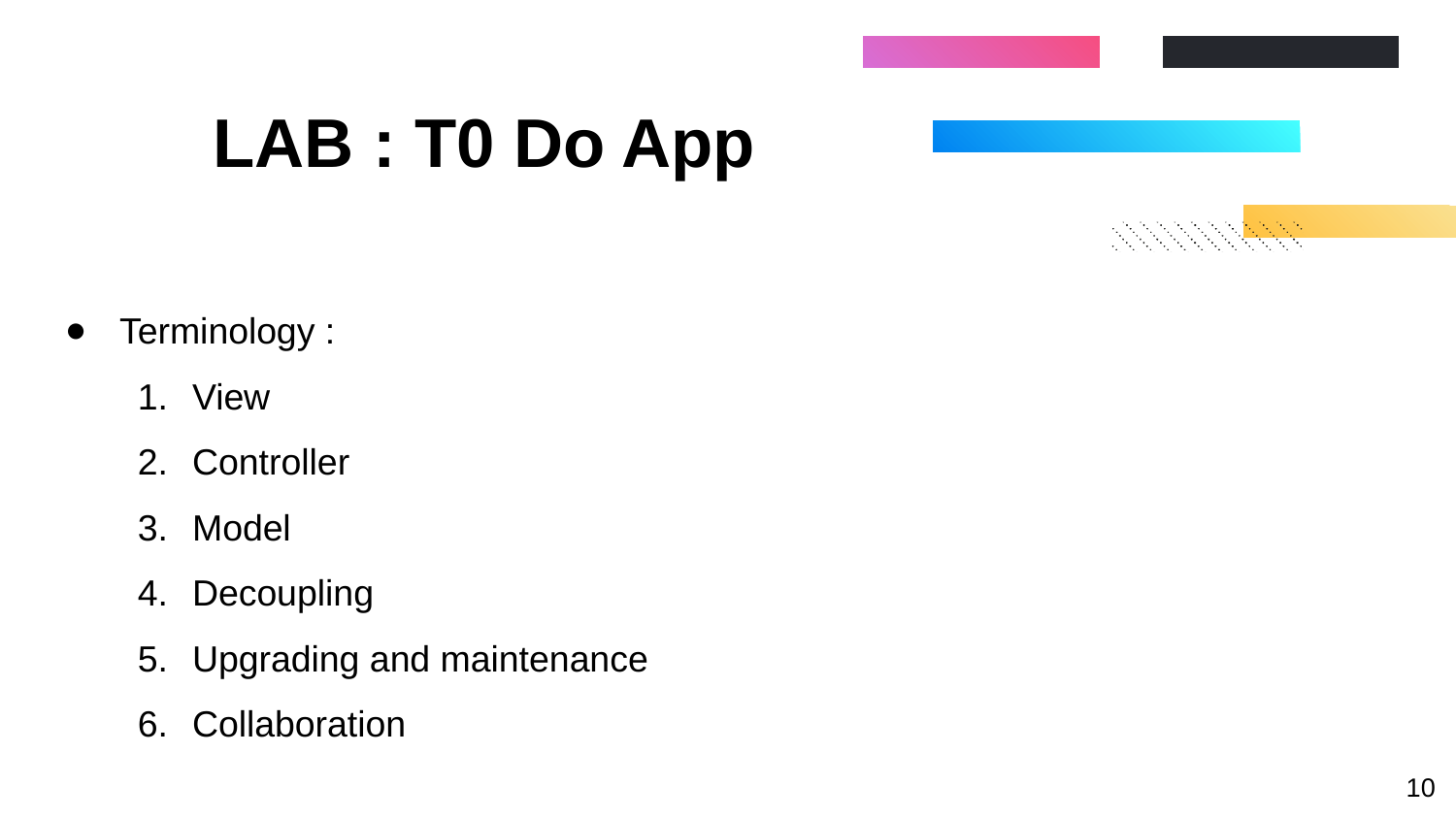

# LAB : T0 Do App
Terminology :
View
Controller
Model
Decoupling
Upgrading and maintenance
Collaboration
10